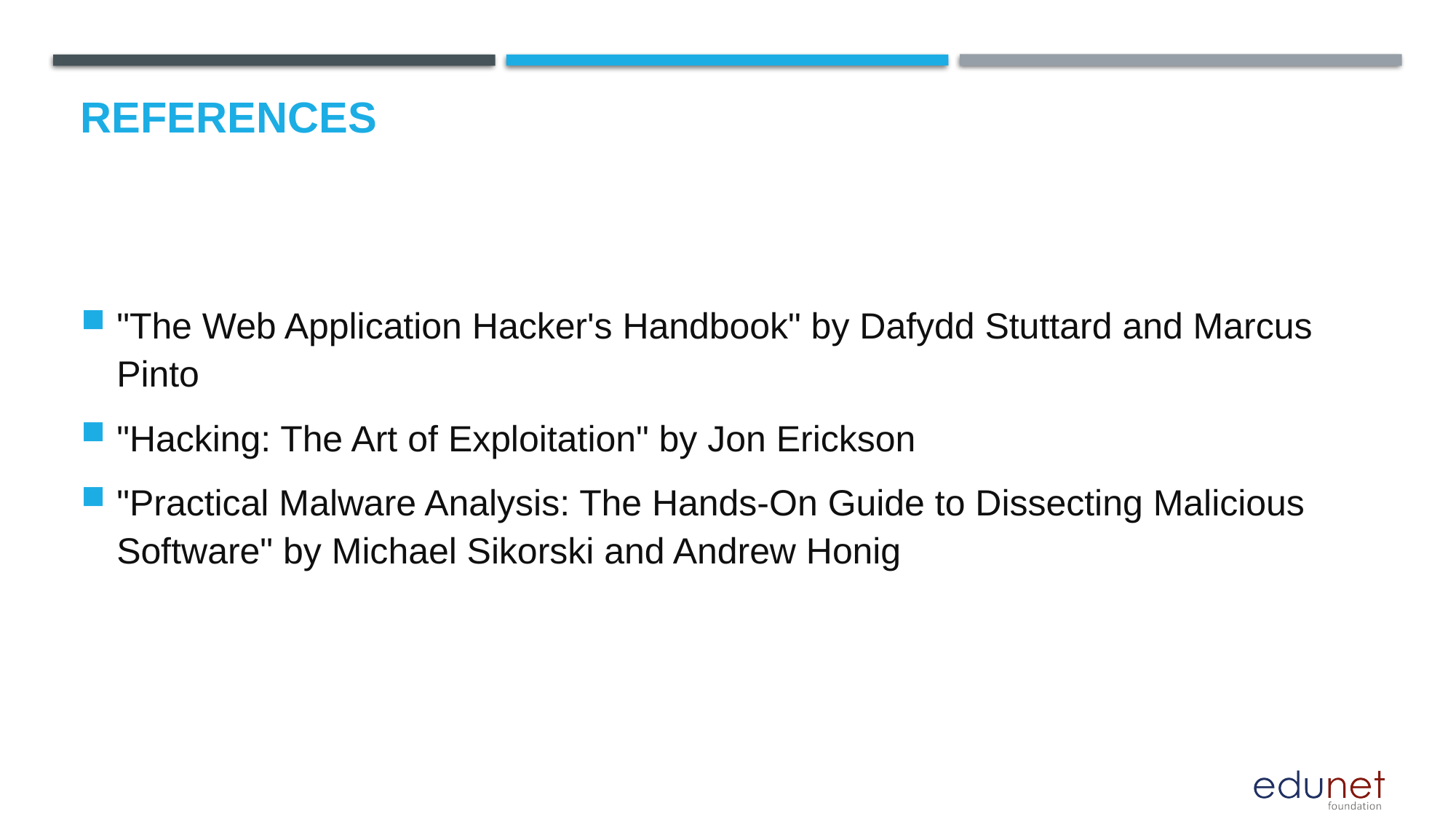

# References
"The Web Application Hacker's Handbook" by Dafydd Stuttard and Marcus Pinto
"Hacking: The Art of Exploitation" by Jon Erickson
"Practical Malware Analysis: The Hands-On Guide to Dissecting Malicious Software" by Michael Sikorski and Andrew Honig